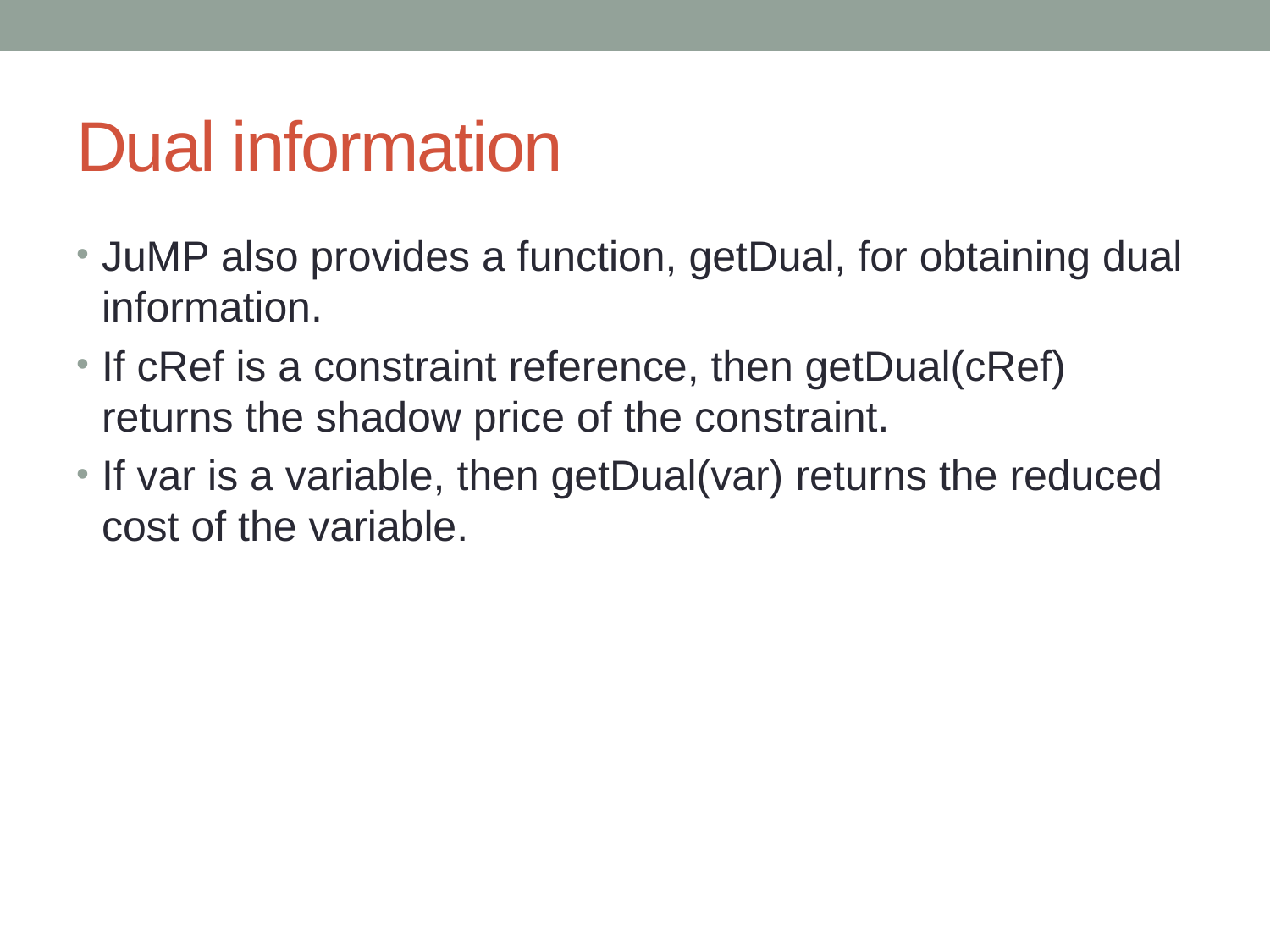

# Dual information
JuMP also provides a function, getDual, for obtaining dual information.
If cRef is a constraint reference, then getDual(cRef) returns the shadow price of the constraint.
If var is a variable, then getDual(var) returns the reduced cost of the variable.